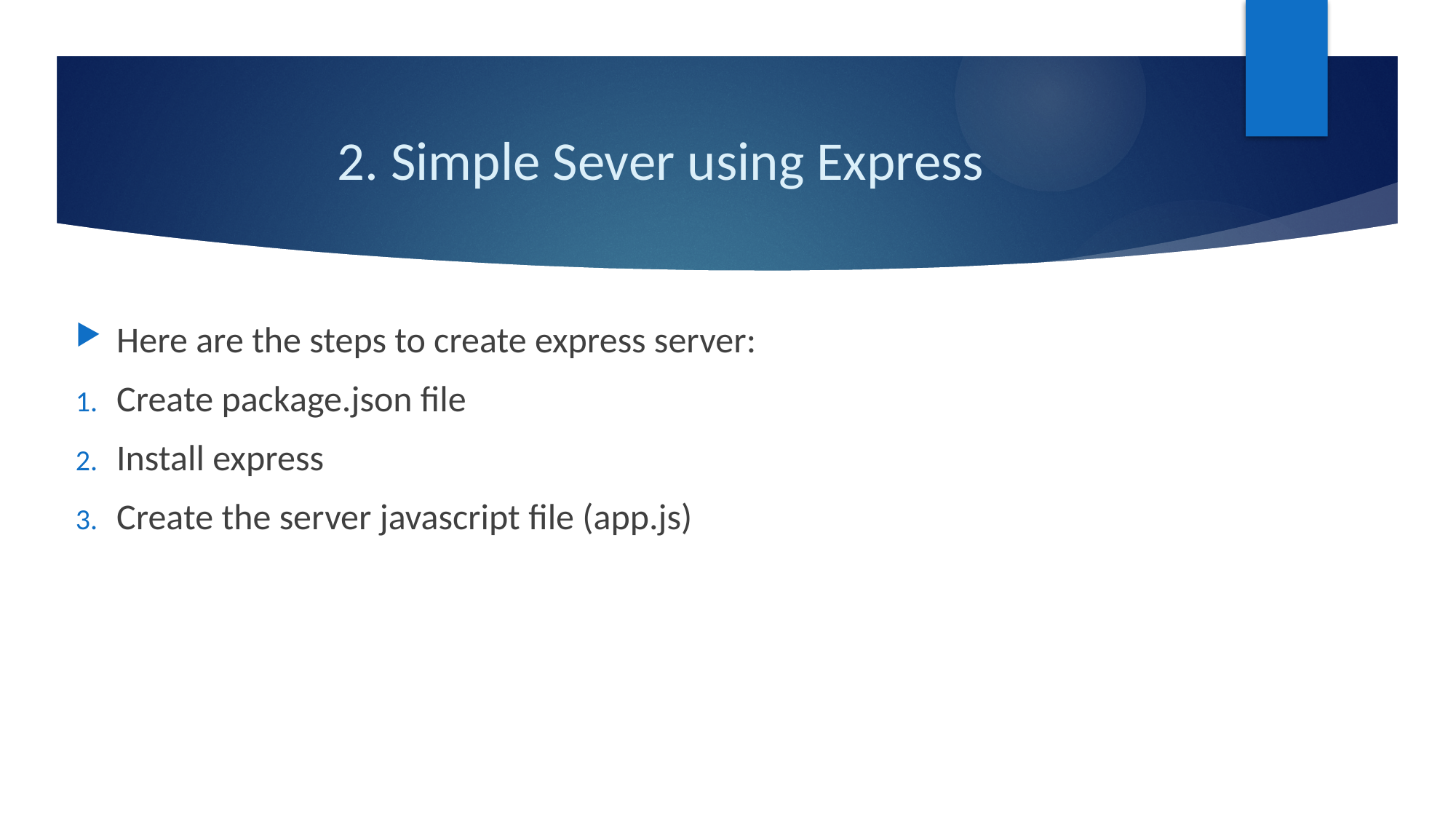

# 2. Simple Sever using Express
Here are the steps to create express server:
Create package.json file
Install express
Create the server javascript file (app.js)